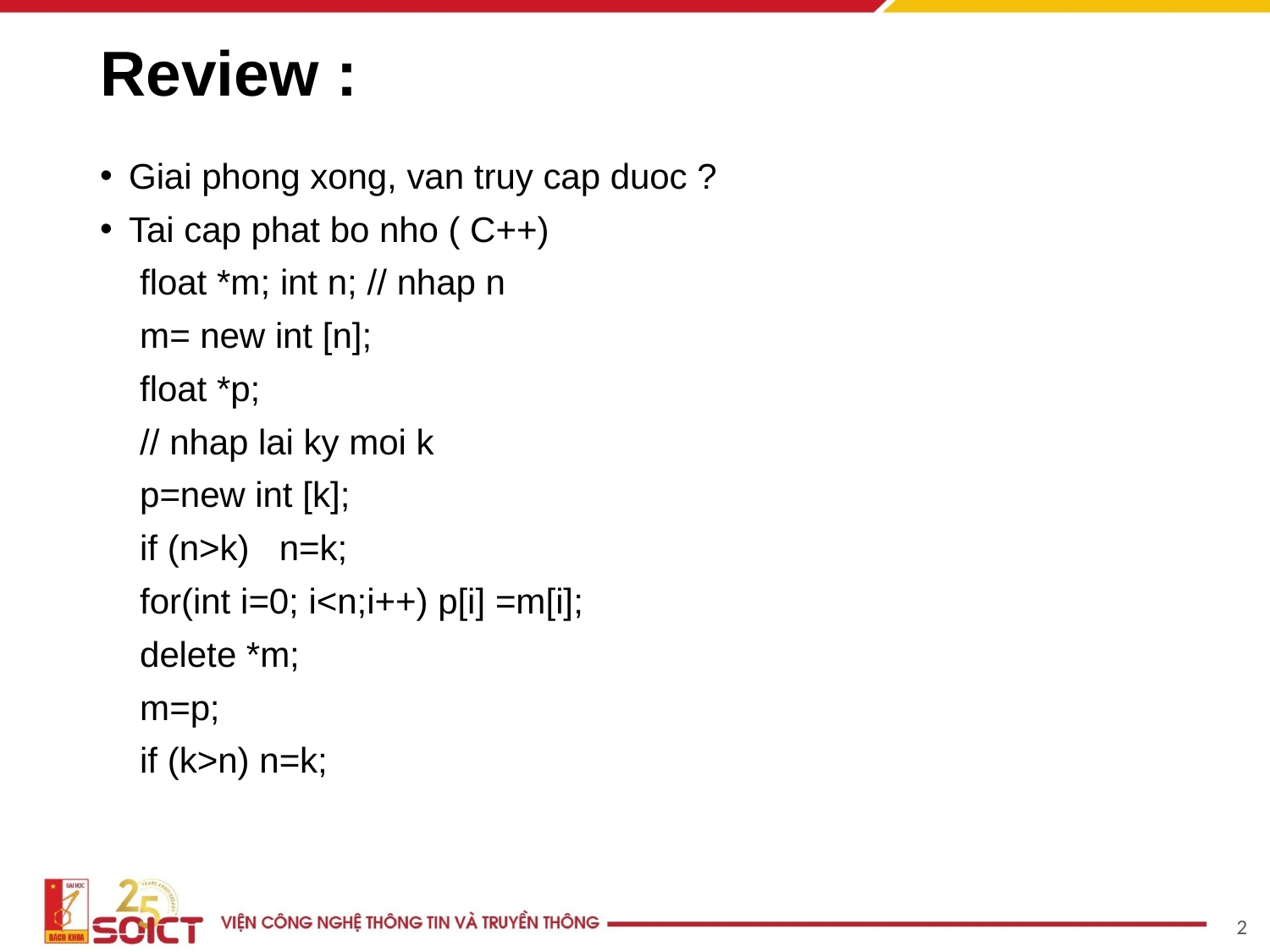

# Review :
Giai phong xong, van truy cap duoc ?
Tai cap phat bo nho ( C++)
    float *m; int n; // nhap n
    m= new int [n];
    float *p;
    // nhap lai ky moi k
    p=new int [k];
    if (n>k)   n=k;
    for(int i=0; i<n;i++) p[i] =m[i];
    delete *m;
    m=p;
    if (k>n) n=k;

2